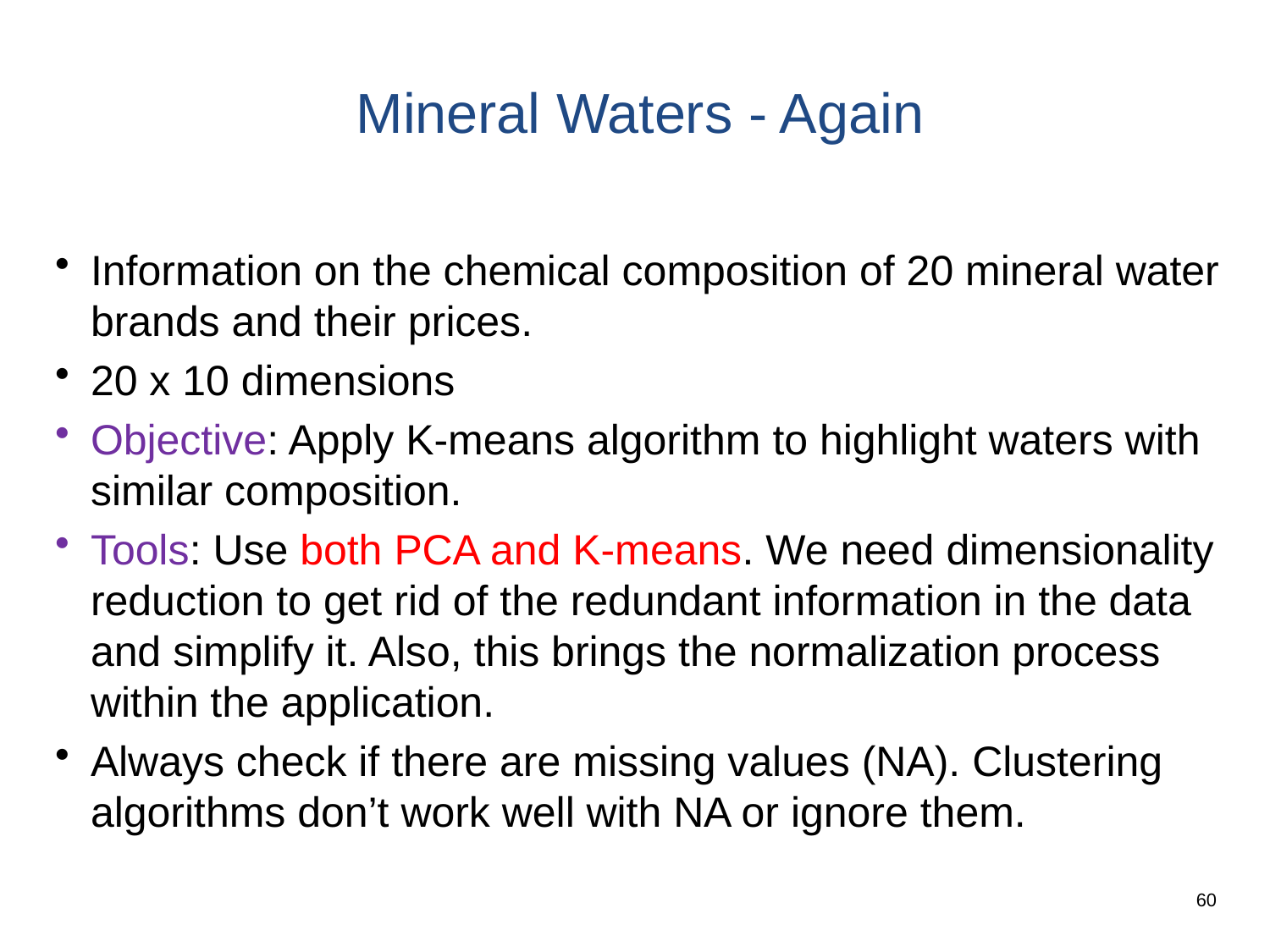

# Mineral Waters - Again
Information on the chemical composition of 20 mineral water brands and their prices.
20 x 10 dimensions
Objective: Apply K-means algorithm to highlight waters with similar composition.
Tools: Use both PCA and K-means. We need dimensionality reduction to get rid of the redundant information in the data and simplify it. Also, this brings the normalization process within the application.
Always check if there are missing values (NA). Clustering algorithms don’t work well with NA or ignore them.
60